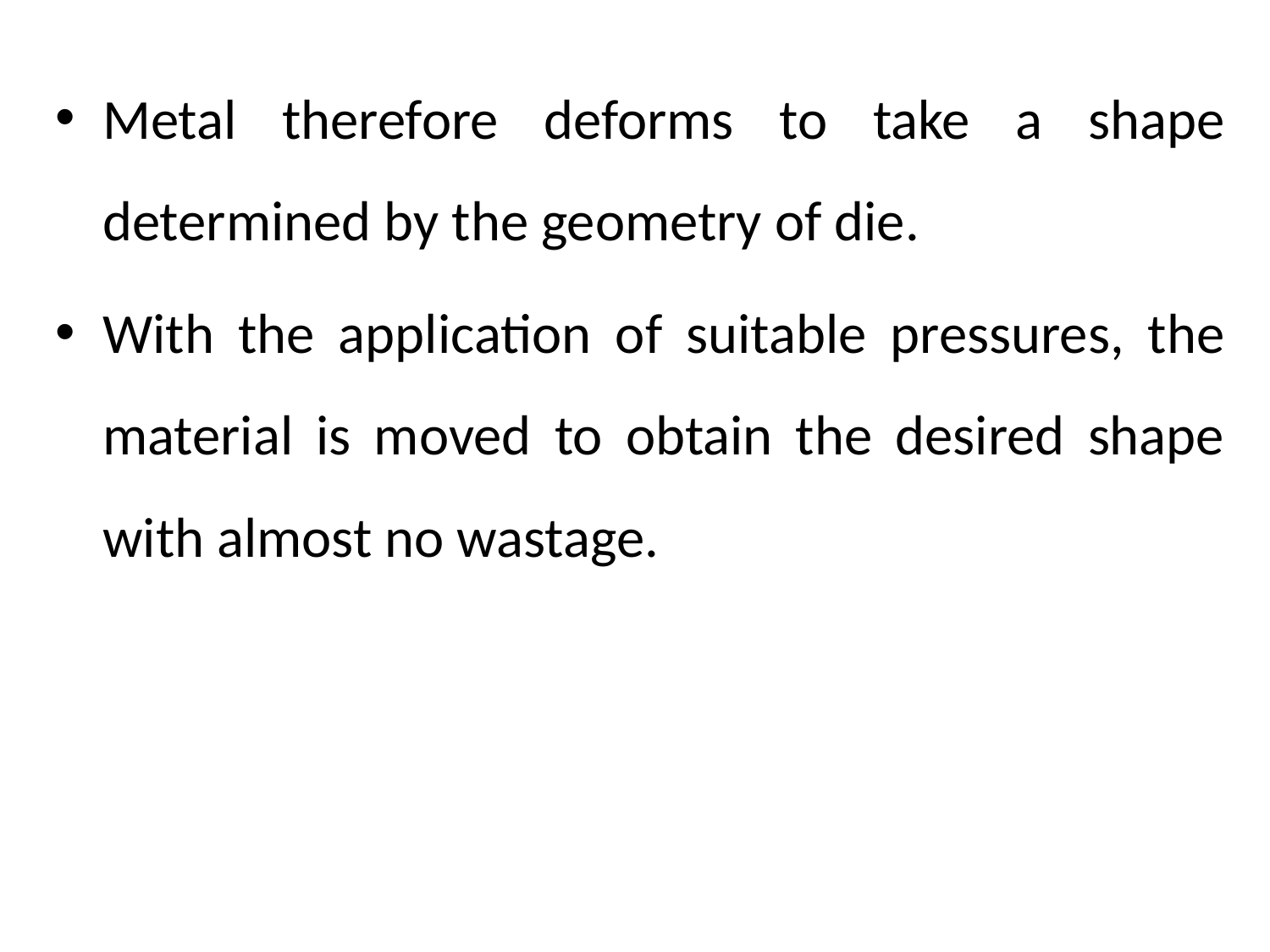

Metal therefore deforms to take a shape determined by the geometry of die.
With the application of suitable pressures, the material is moved to obtain the desired shape with almost no wastage.